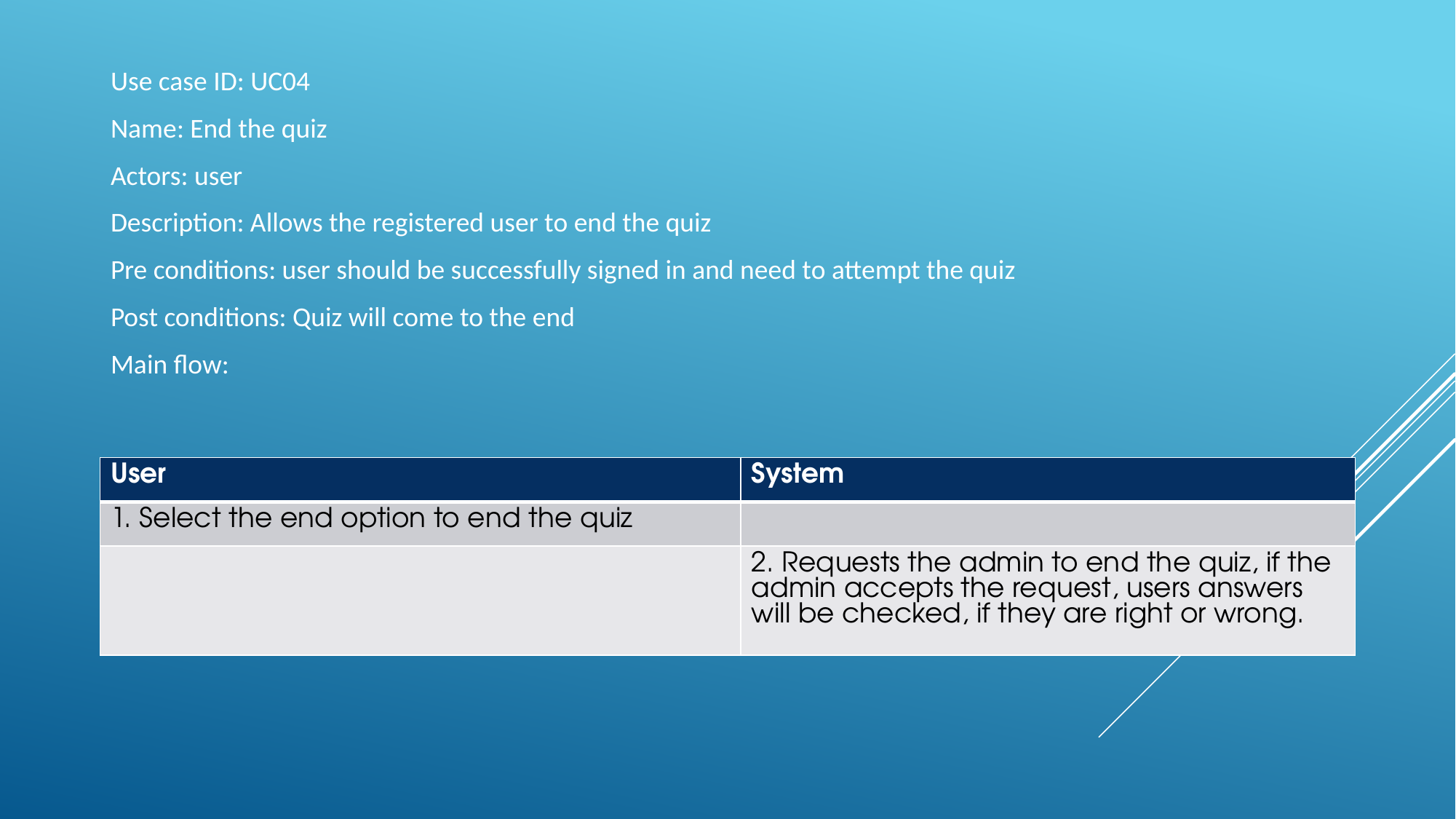

Use case ID: UC04
Name: End the quiz
Actors: user
Description: Allows the registered user to end the quiz
Pre conditions: user should be successfully signed in and need to attempt the quiz
Post conditions: Quiz will come to the end
Main flow:
| User | System |
| --- | --- |
| 1. Select the end option to end the quiz |  |
|  | 2. Requests the admin to end the quiz, if the admin accepts the request, users answers will be checked, if they are right or wrong. |